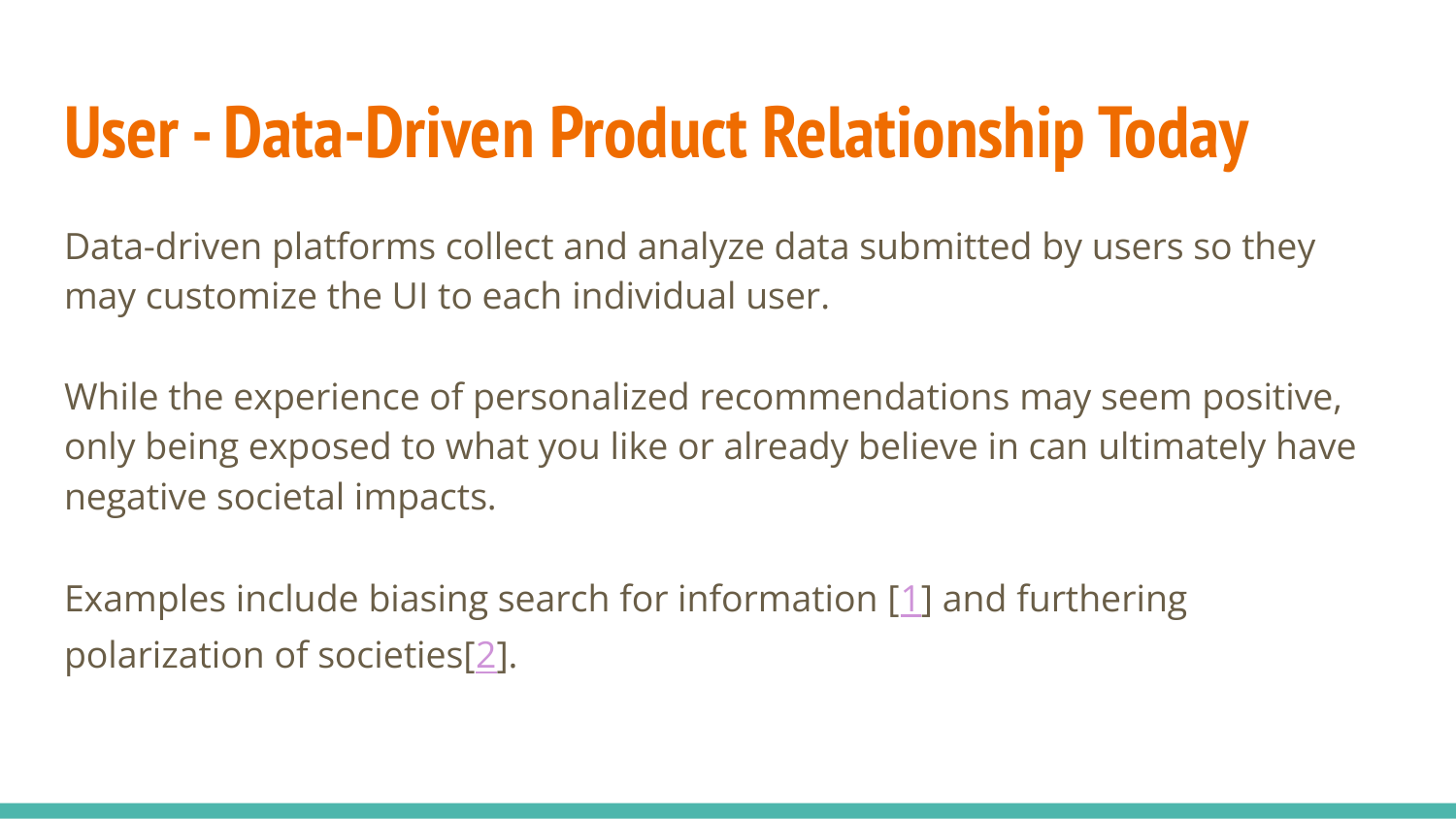

# User - Data-Driven Product Relationship Today
Data-driven platforms collect and analyze data submitted by users so they may customize the UI to each individual user.

While the experience of personalized recommendations may seem positive, only being exposed to what you like or already believe in can ultimately have negative societal impacts.

Examples include biasing search for information [1] and furthering polarization of societies[2].